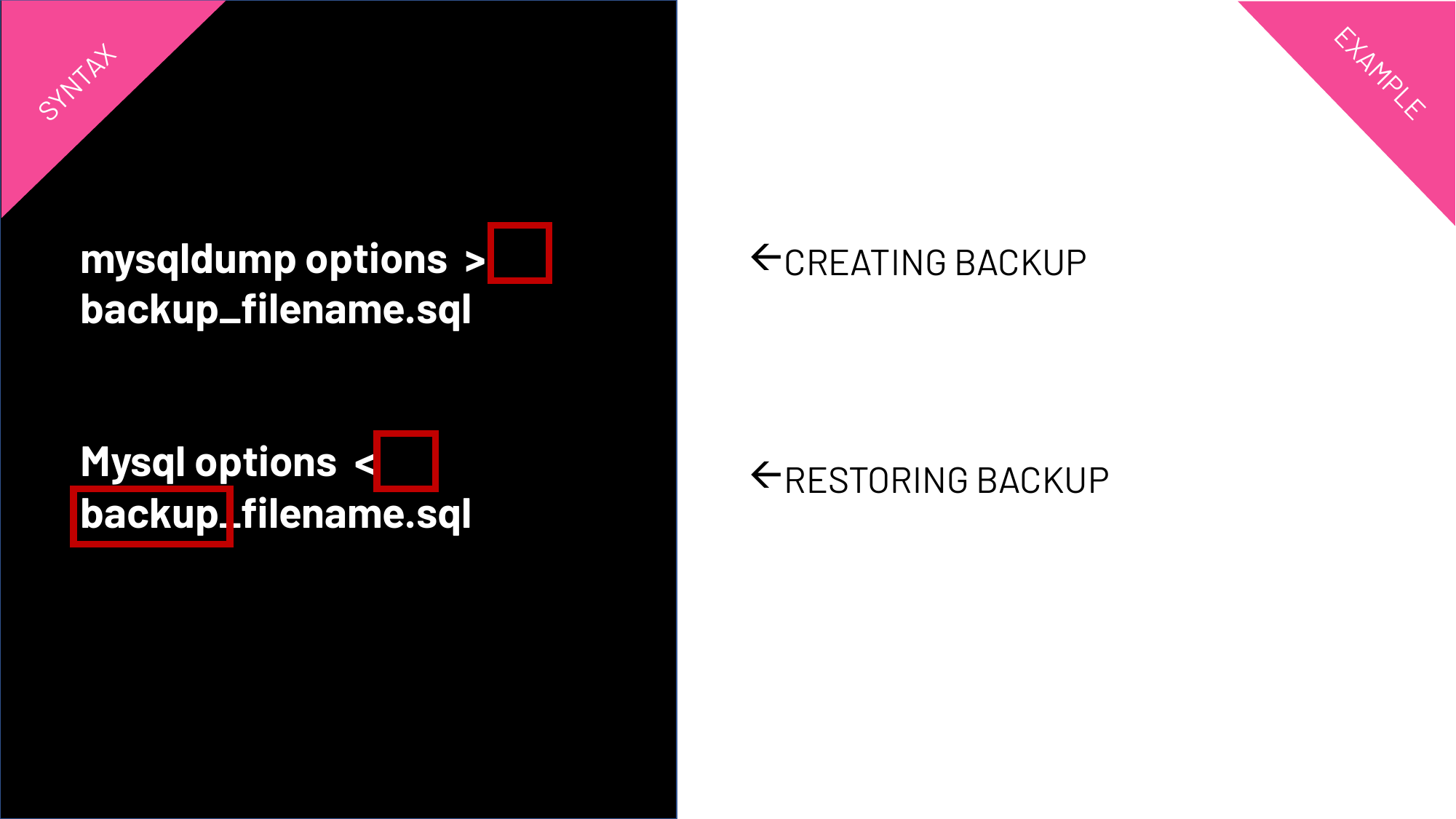

EXAMPLE

SYNTAX
mysqldump options  > backup_filename.sql

Mysql options  < backup_filename.sql

CREATING BACKUP

RESTORING BACKUP